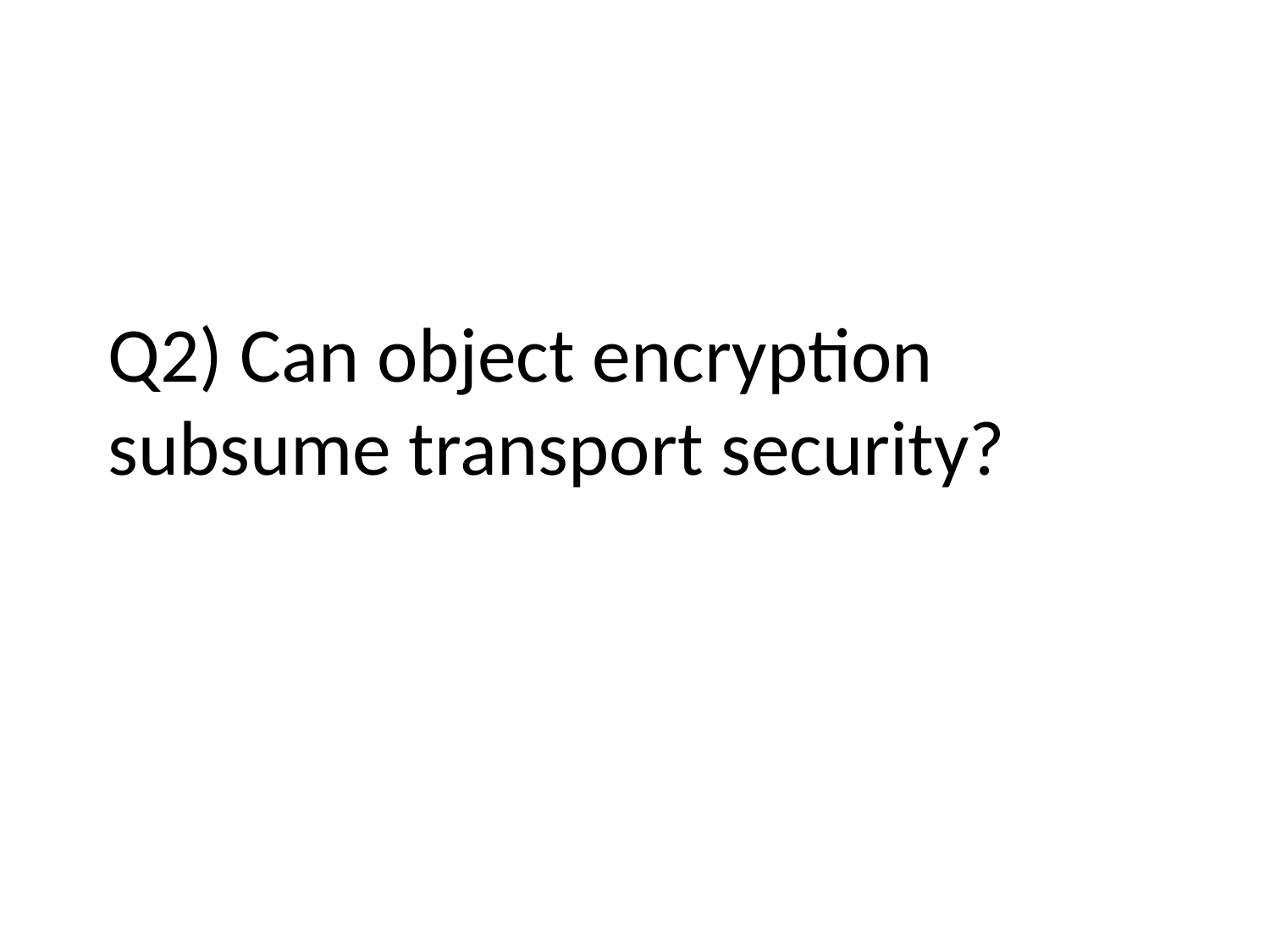

# Q2) Can object encryption subsume transport security?